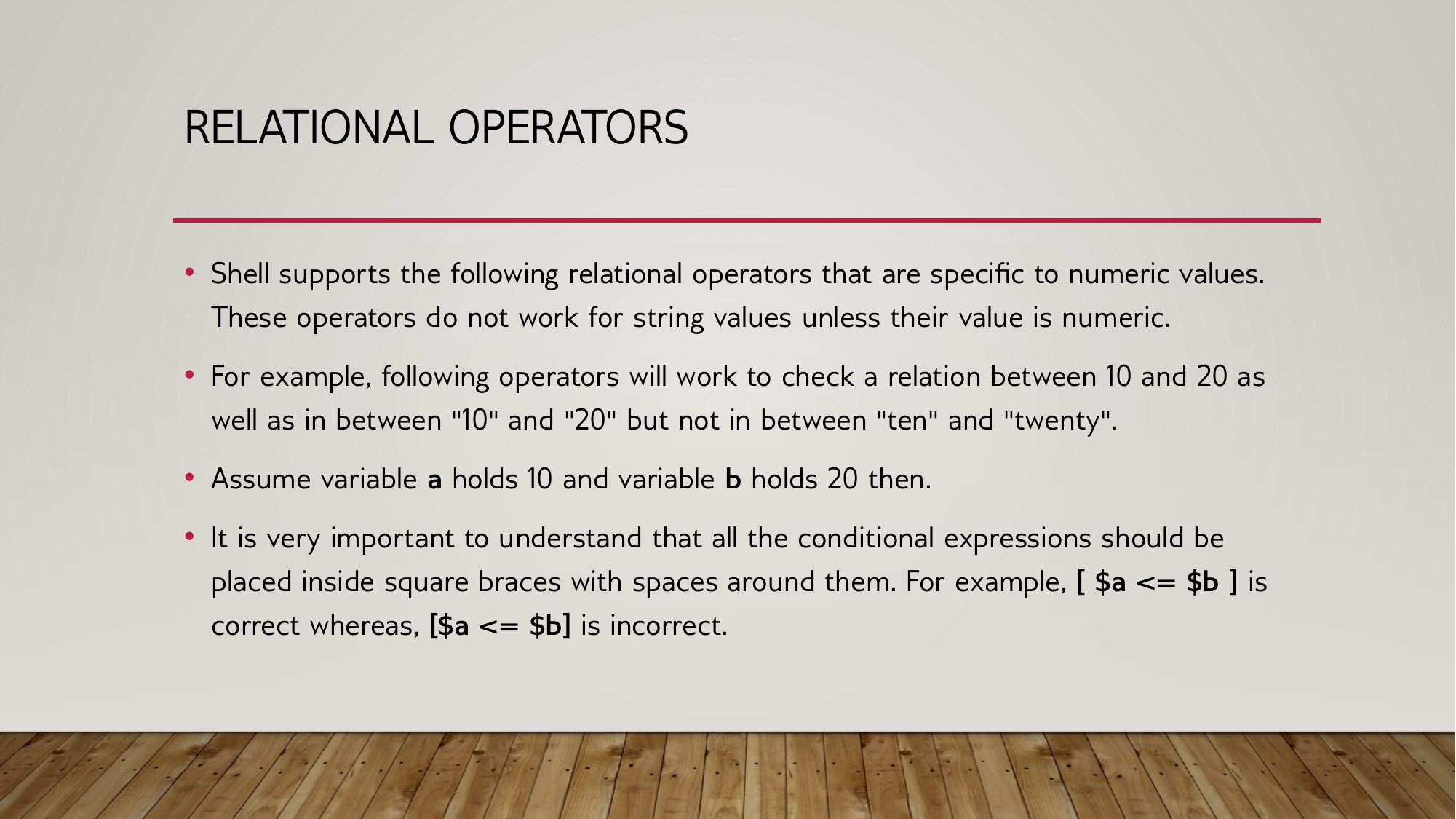

# Relational operators
Shell supports the following relational operators that are specific to numeric values. These operators do not work for string values unless their value is numeric.
For example, following operators will work to check a relation between 10 and 20 as well as in between "10" and "20" but not in between "ten" and "twenty".
Assume variable a holds 10 and variable b holds 20 then.
It is very important to understand that all the conditional expressions should be placed inside square braces with spaces around them. For example, [ $a <= $b ] is correct whereas, [$a <= $b] is incorrect.